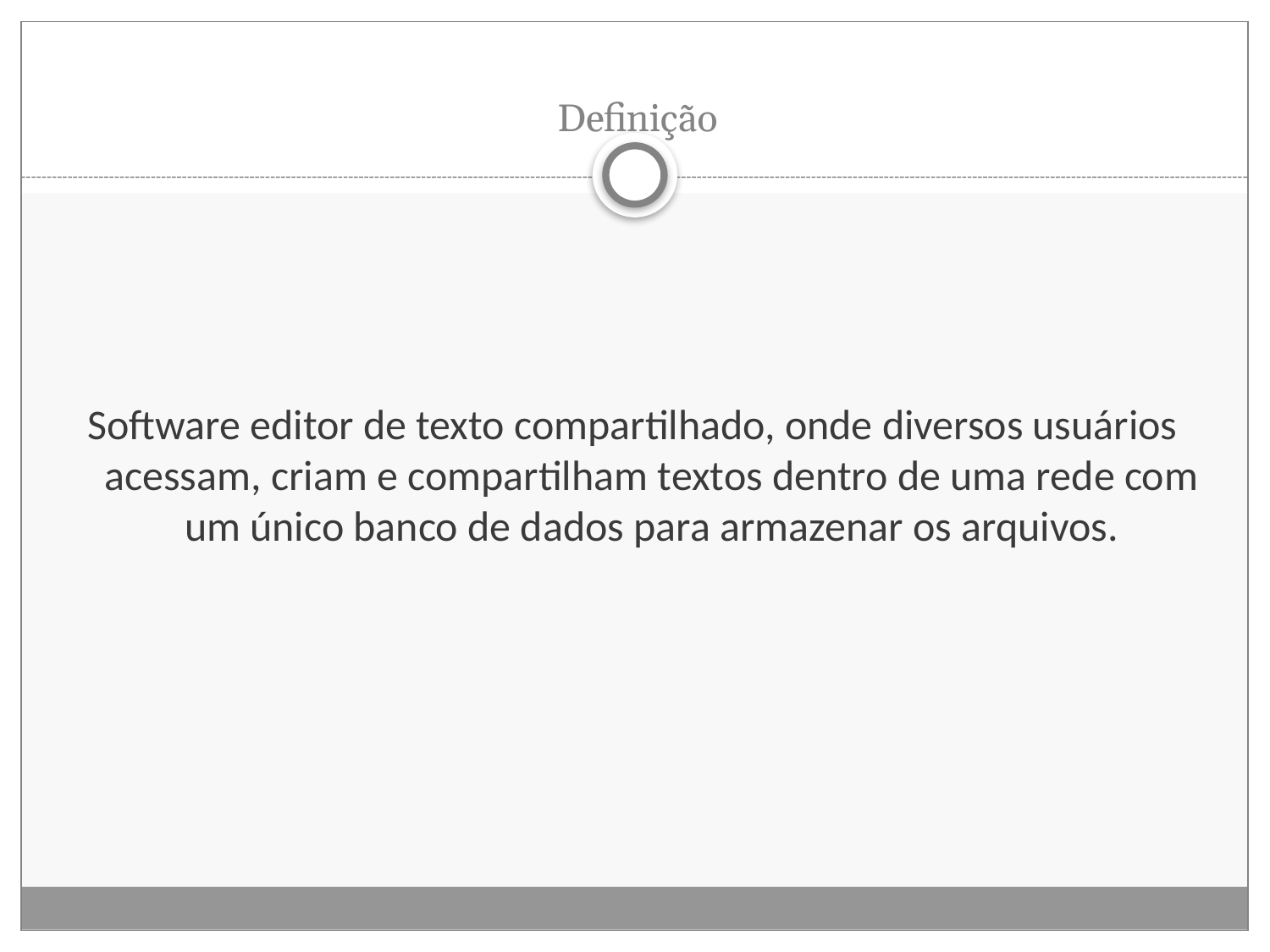

# Definição

Software editor de texto compartilhado, onde diversos usuários acessam, criam e compartilham textos dentro de uma rede com um único banco de dados para armazenar os arquivos.